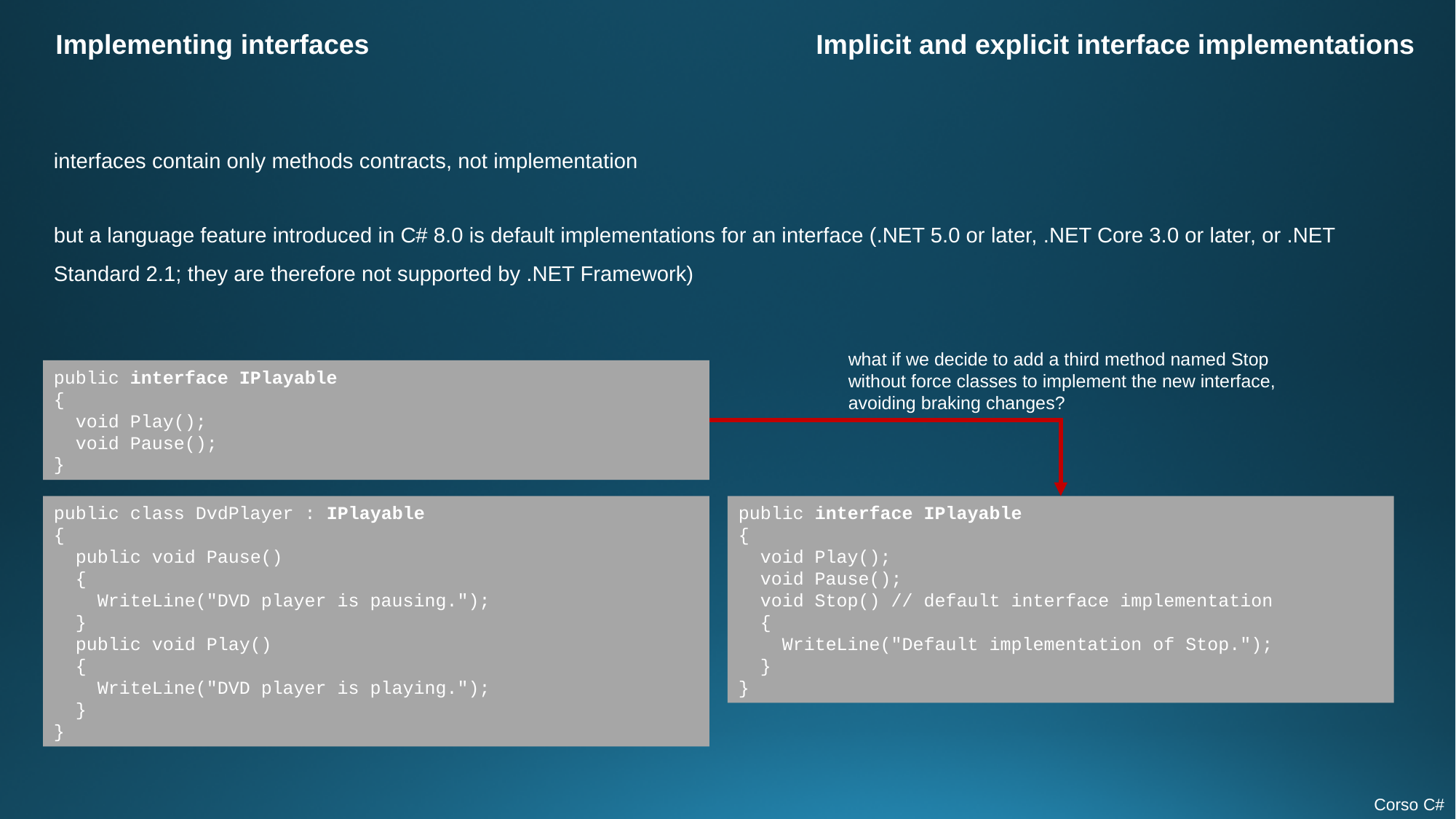

Implementing interfaces
Implicit and explicit interface implementations
interfaces contain only methods contracts, not implementation
but a language feature introduced in C# 8.0 is default implementations for an interface (.NET 5.0 or later, .NET Core 3.0 or later, or .NET Standard 2.1; they are therefore not supported by .NET Framework)
what if we decide to add a third method named Stop without force classes to implement the new interface, avoiding braking changes?
public interface IPlayable
{
  void Play();
  void Pause();
}
public class DvdPlayer : IPlayable
{
  public void Pause()
  {
    WriteLine("DVD player is pausing.");
  }
  public void Play()
  {
    WriteLine("DVD player is playing.");
  }
}
public interface IPlayable
{
  void Play();
  void Pause();
  void Stop() // default interface implementation
  {
    WriteLine("Default implementation of Stop.");
  }
}
Corso C#